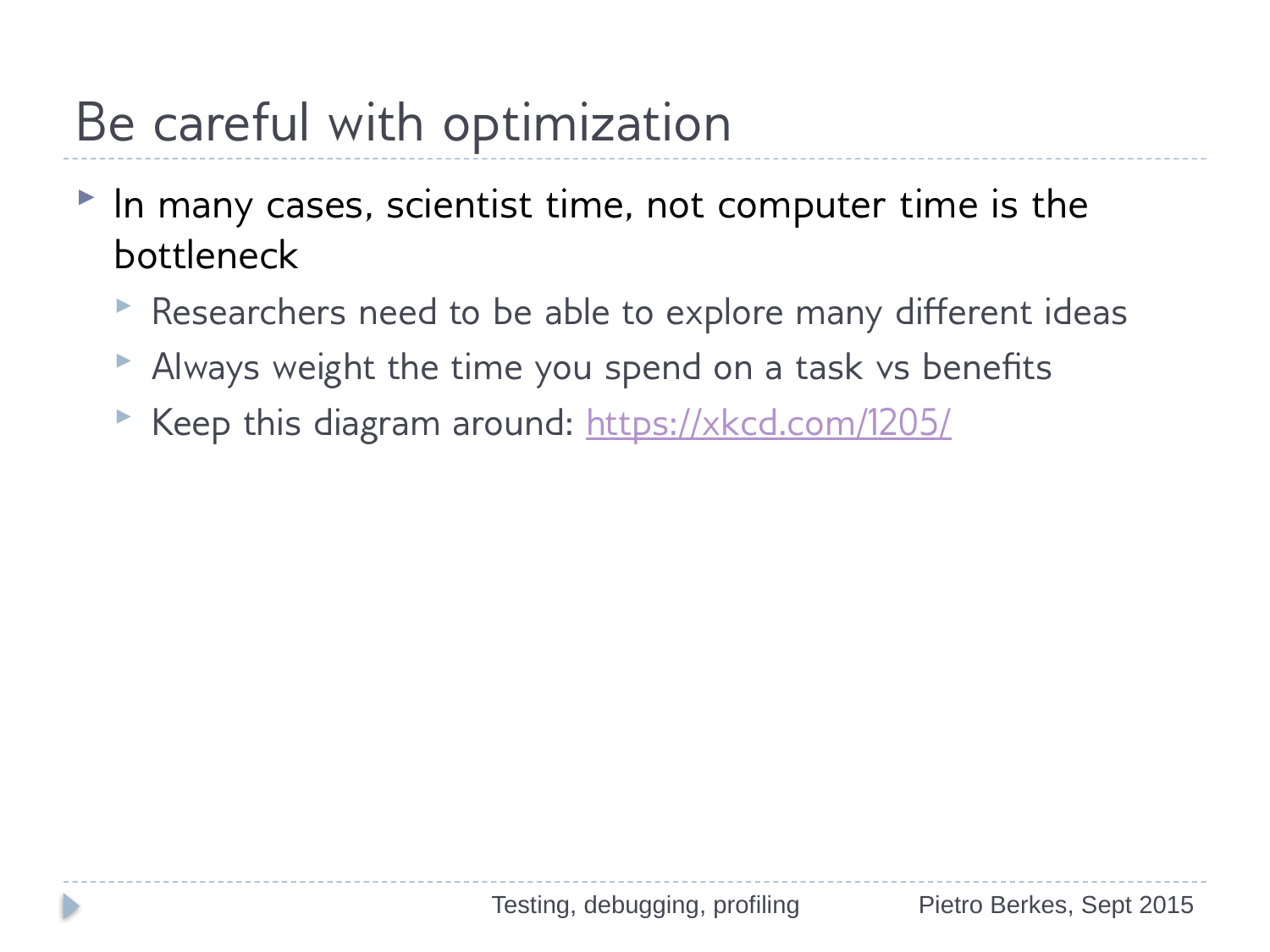

# Be careful with optimization
In many cases, scientist time, not computer time is the bottleneck
Researchers need to be able to explore many different ideas
Always weight the time you spend on a task vs benefits
Keep this diagram around: https://xkcd.com/1205/

Testing, debugging, profiling
Pietro Berkes, Sept 2015